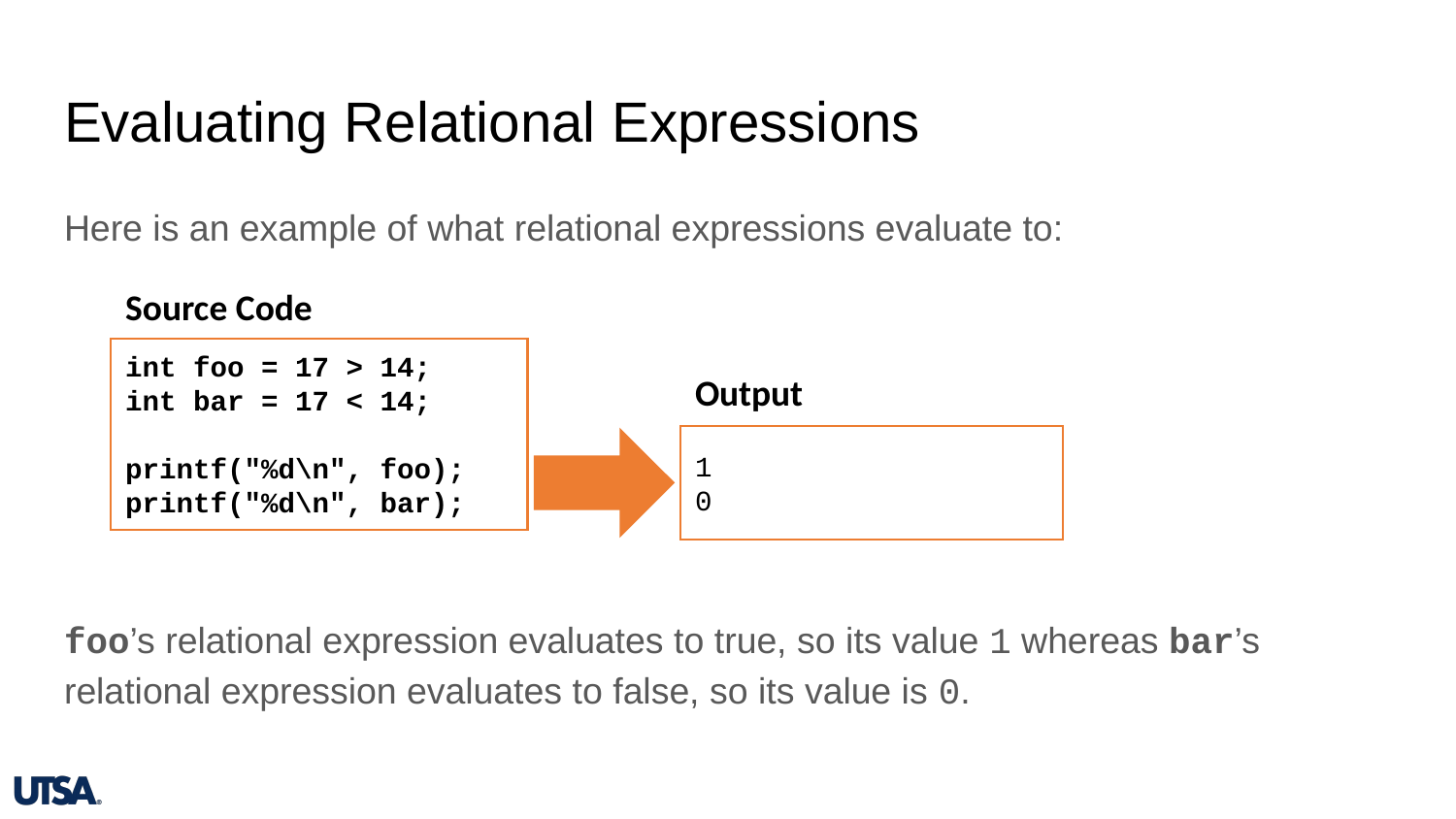

# Evaluating Relational Expressions
Here is an example of what relational expressions evaluate to:

foo’s relational expression evaluates to true, so its value 1 whereas bar’s relational expression evaluates to false, so its value is 0.

Source Code
int foo = 17 > 14;
int bar = 17 < 14;

printf("%d\n", foo);
printf("%d\n", bar);
Output
1
0